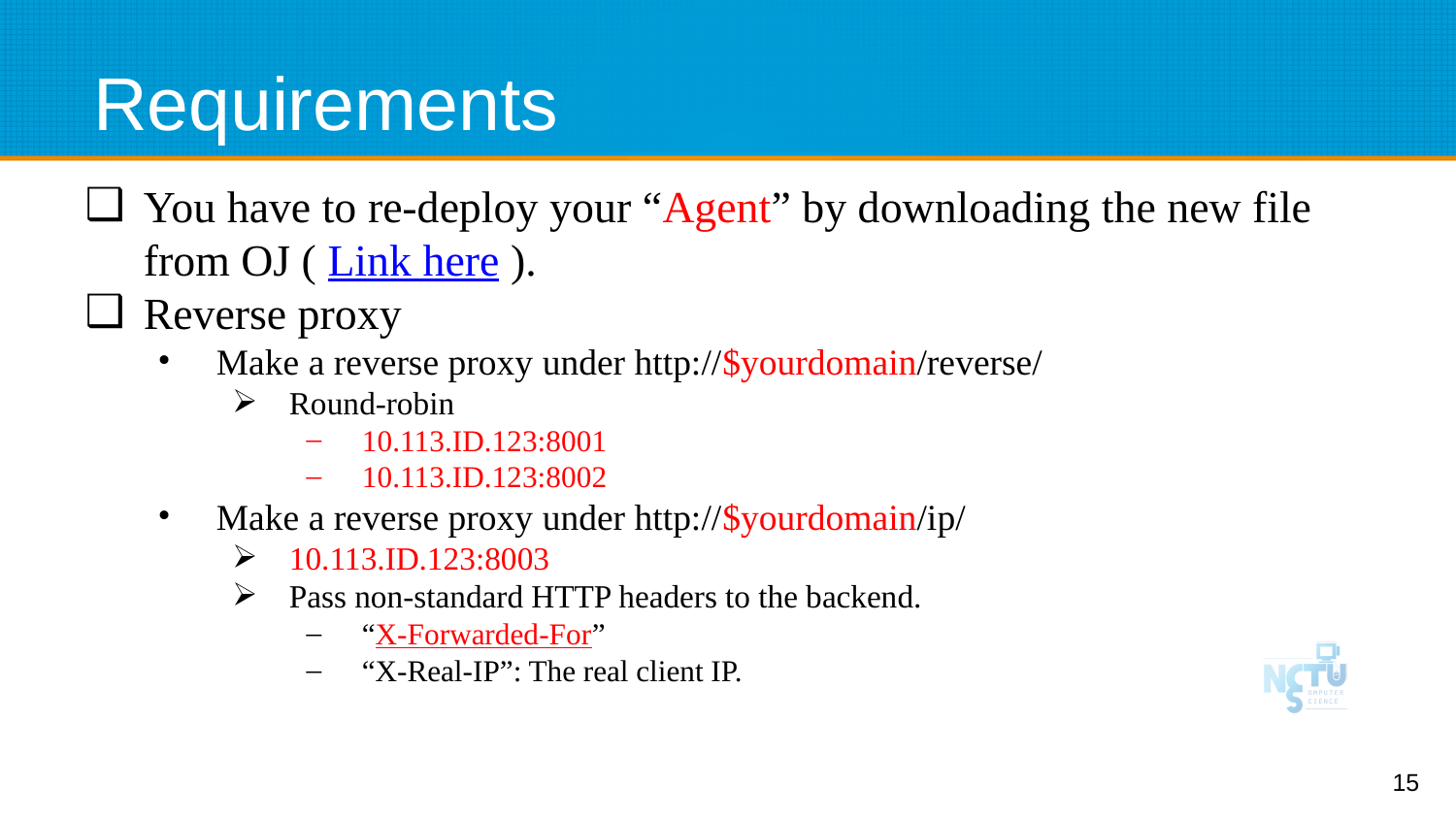

# Requirements
You have to re-deploy your “Agent” by downloading the new file from OJ ( Link here ).
Reverse proxy
Make a reverse proxy under http://$yourdomain/reverse/
Round-robin
10.113.ID.123:8001
10.113.ID.123:8002
Make a reverse proxy under http://$yourdomain/ip/
10.113.ID.123:8003
Pass non-standard HTTP headers to the backend.
“X-Forwarded-For”
“X-Real-IP”: The real client IP.

15